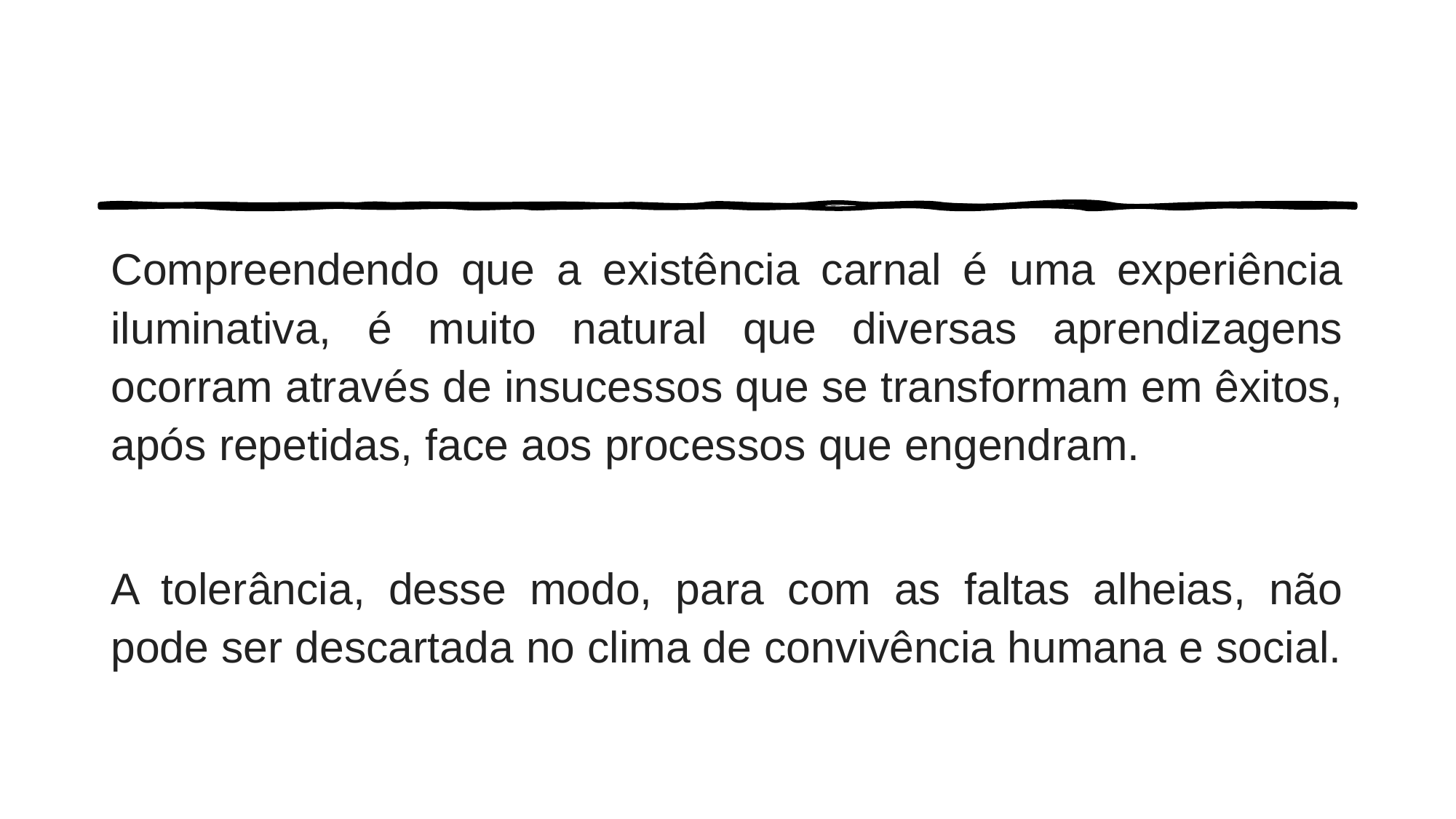

Compreendendo que a existência carnal é uma experiência iluminativa, é muito natural que diversas aprendizagens ocorram através de insucessos que se transformam em êxitos, após repetidas, face aos processos que engendram.

A tolerância, desse modo, para com as faltas alheias, não pode ser descartada no clima de convivência humana e social.